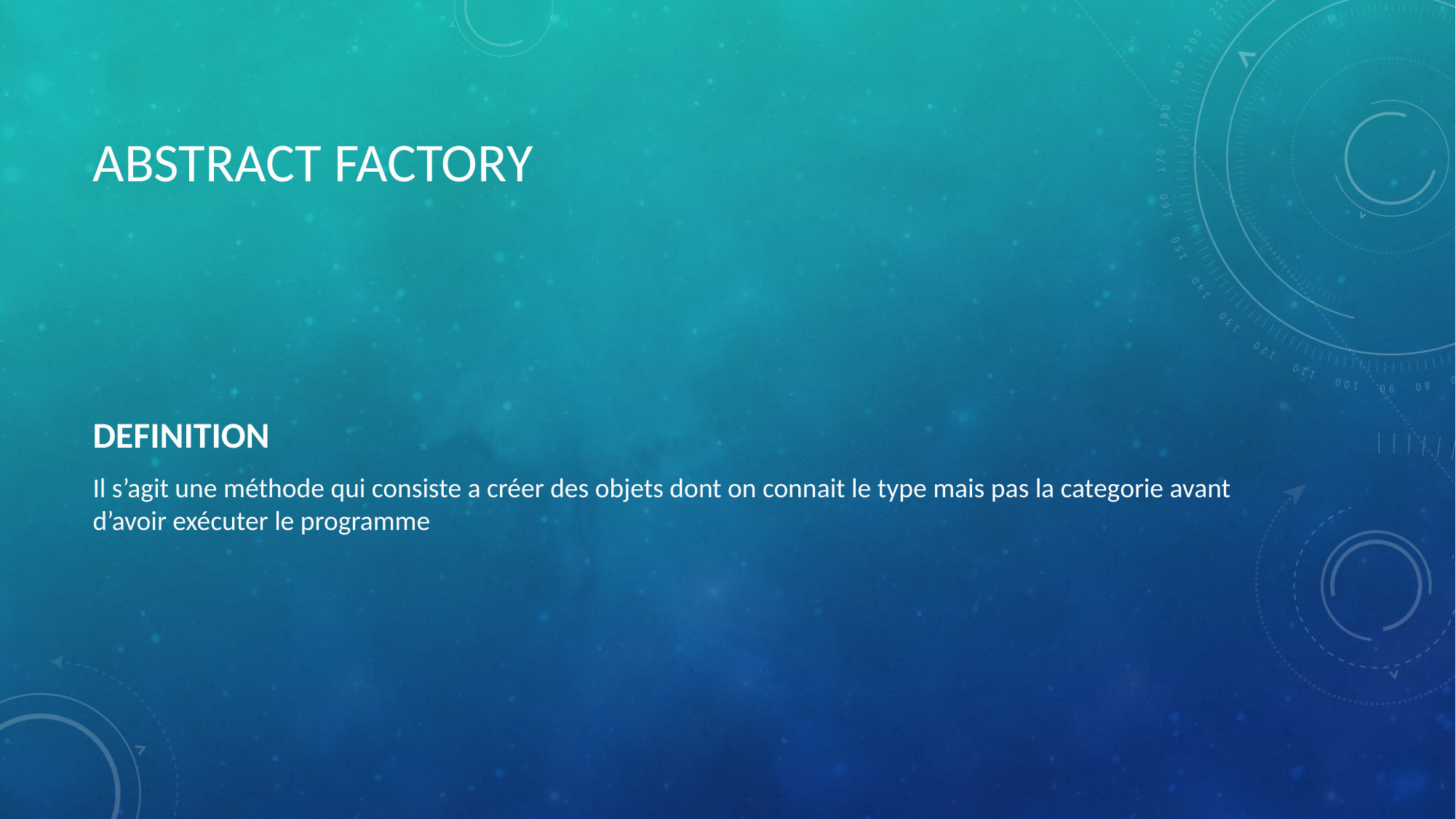

# ABSTRACT FACTORY
DEFINITION
Il s’agit une méthode qui consiste a créer des objets dont on connait le type mais pas la categorie avant d’avoir exécuter le programme